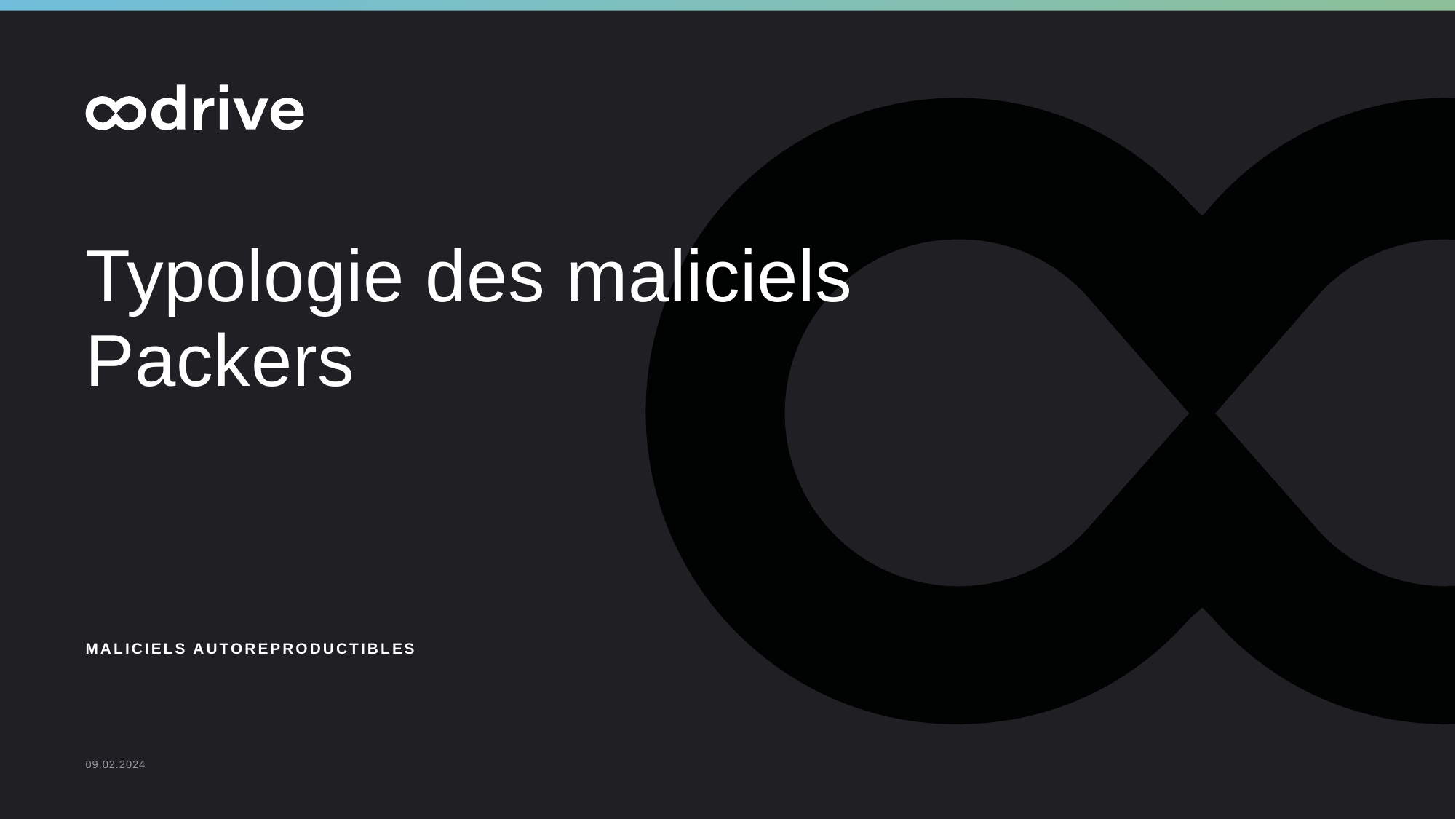

Titre de la section // Diffusion restreinte
# Typologie des maliciels Packers
Maliciels autoreproductibles
09.02.2024